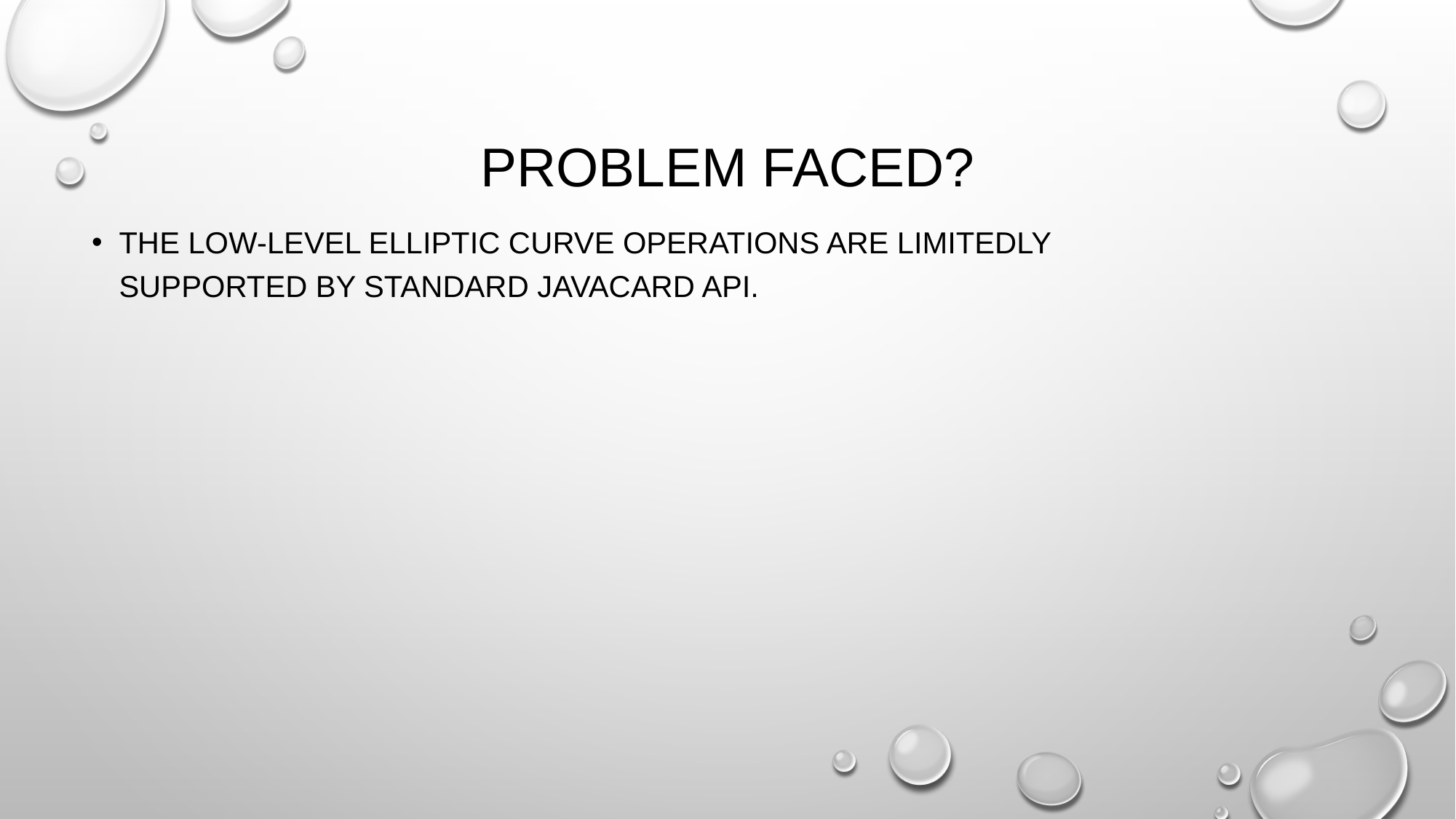

# PROBLEM FACED?
The low-level elliptic curve operations are limitedly supported by standard Javacard API.